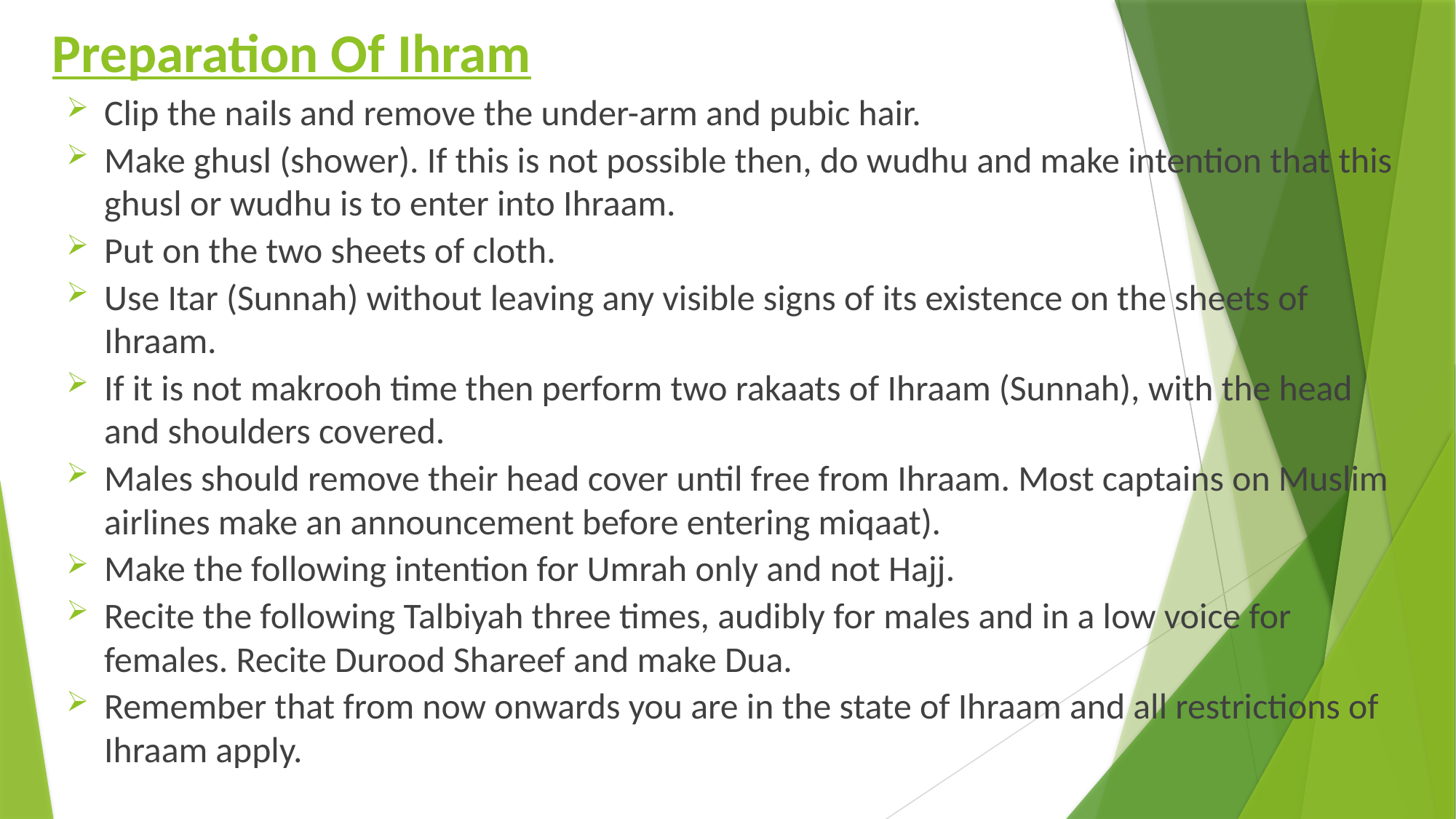

# Preparation Of Ihram
Clip the nails and remove the under-arm and pubic hair.
Make ghusl (shower). If this is not possible then, do wudhu and make intention that this ghusl or wudhu is to enter into Ihraam.
Put on the two sheets of cloth.
Use Itar (Sunnah) without leaving any visible signs of its existence on the sheets of Ihraam.
If it is not makrooh time then perform two rakaats of Ihraam (Sunnah), with the head and shoulders covered.
Males should remove their head cover until free from Ihraam. Most captains on Muslim airlines make an announcement before entering miqaat).
Make the following intention for Umrah only and not Hajj.
Recite the following Talbiyah three times, audibly for males and in a low voice for females. Recite Durood Shareef and make Dua.
Remember that from now onwards you are in the state of Ihraam and all restrictions of Ihraam apply.